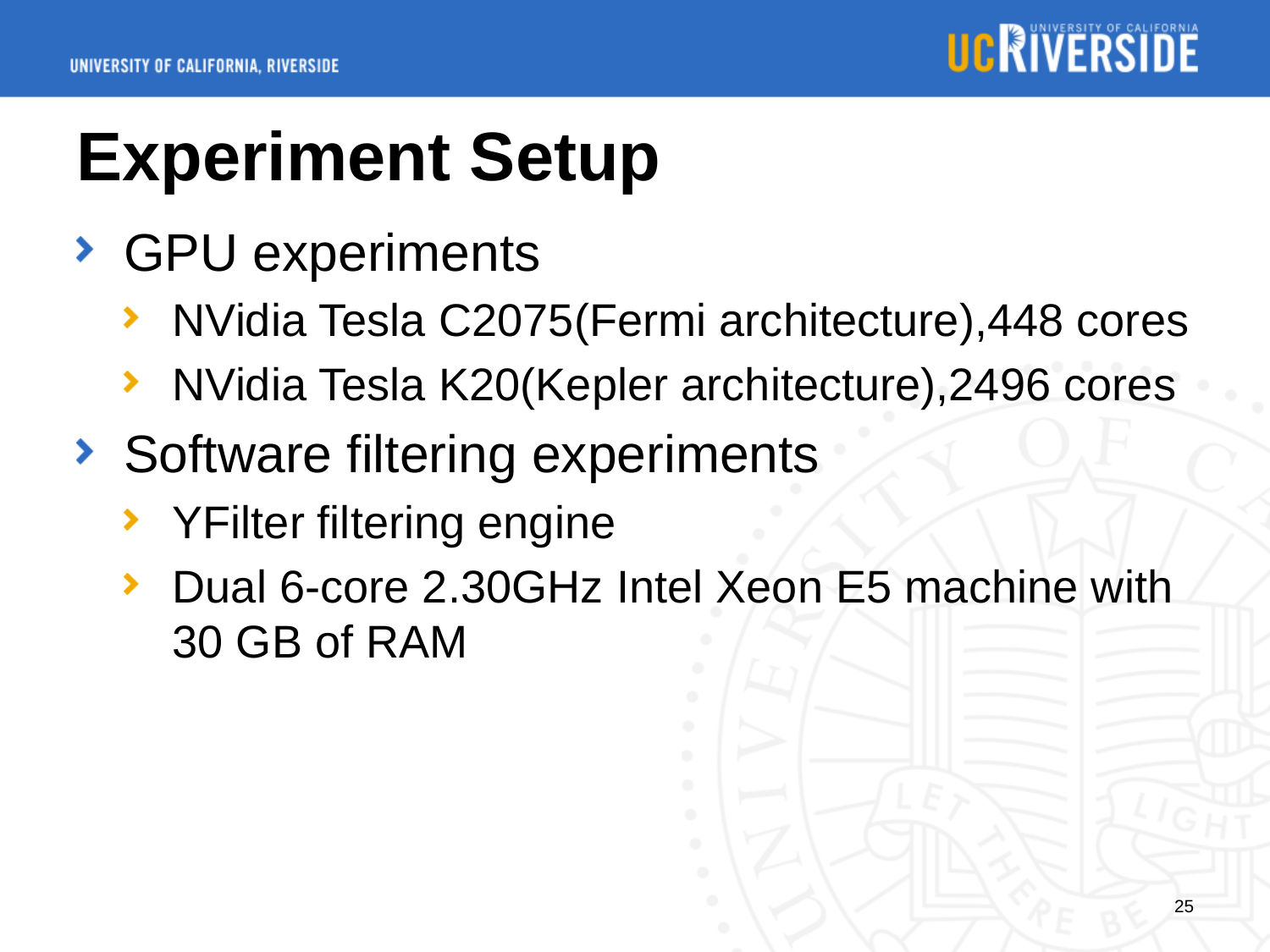

# Experiment Setup
GPU experiments
NVidia Tesla C2075(Fermi architecture),448 cores
NVidia Tesla K20(Kepler architecture),2496 cores
Software filtering experiments
YFilter filtering engine
Dual 6-core 2.30GHz Intel Xeon E5 machine with 30 GB of RAM

25